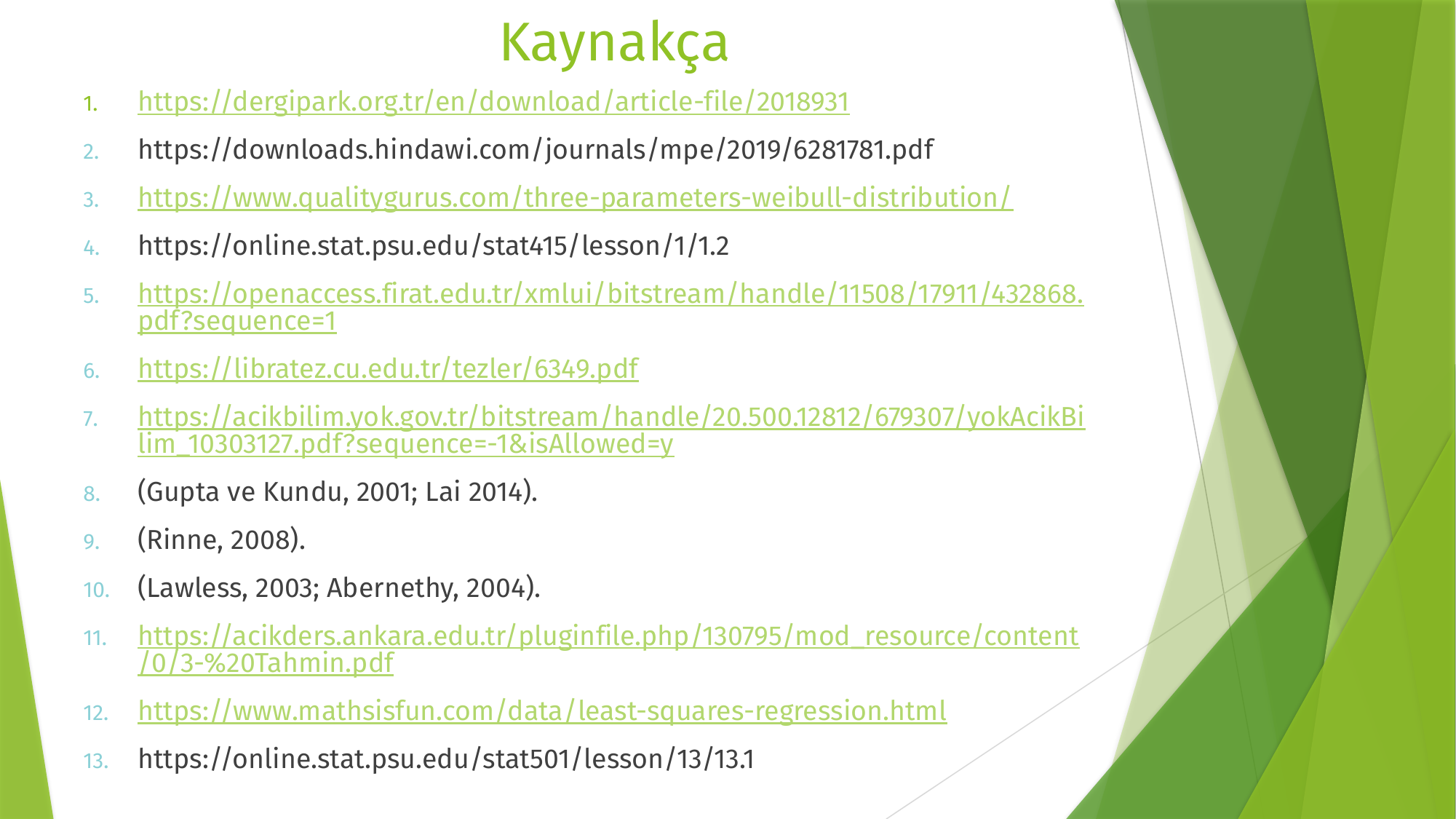

# Kaynakça
https://dergipark.org.tr/en/download/article-file/2018931
https://downloads.hindawi.com/journals/mpe/2019/6281781.pdf
https://www.qualitygurus.com/three-parameters-weibull-distribution/
https://online.stat.psu.edu/stat415/lesson/1/1.2
https://openaccess.firat.edu.tr/xmlui/bitstream/handle/11508/17911/432868.pdf?sequence=1
https://libratez.cu.edu.tr/tezler/6349.pdf
https://acikbilim.yok.gov.tr/bitstream/handle/20.500.12812/679307/yokAcikBilim_10303127.pdf?sequence=-1&isAllowed=y
(Gupta ve Kundu, 2001; Lai 2014).
(Rinne, 2008).
(Lawless, 2003; Abernethy, 2004).
https://acikders.ankara.edu.tr/pluginfile.php/130795/mod_resource/content/0/3-%20Tahmin.pdf
https://www.mathsisfun.com/data/least-squares-regression.html
https://online.stat.psu.edu/stat501/lesson/13/13.1